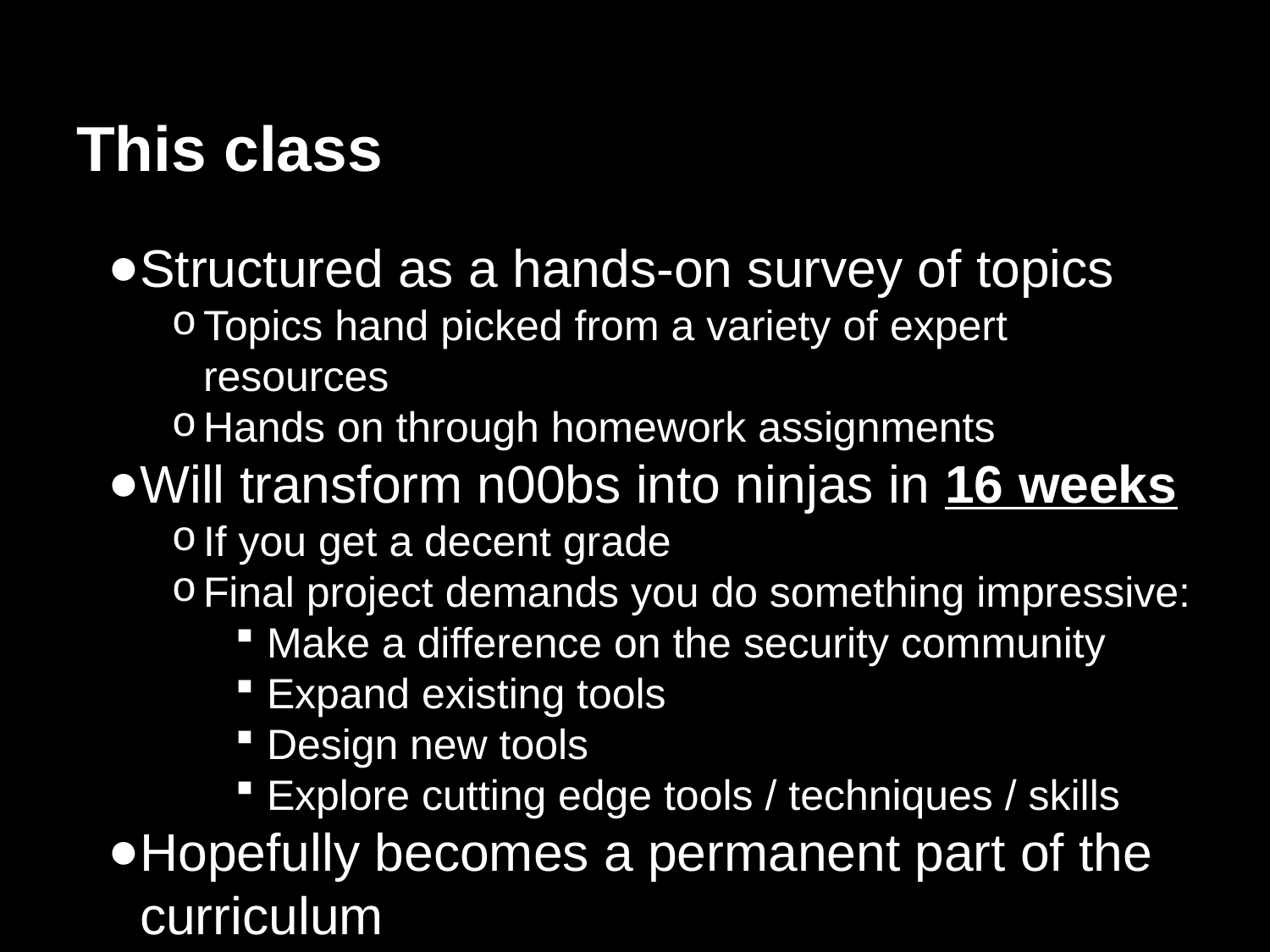

# This class
Structured as a hands-on survey of topics
Topics hand picked from a variety of expert resources
Hands on through homework assignments
Will transform n00bs into ninjas in 16 weeks
If you get a decent grade
Final project demands you do something impressive:
Make a difference on the security community
Expand existing tools
Design new tools
Explore cutting edge tools / techniques / skills
Hopefully becomes a permanent part of the curriculum
So give us feedback!